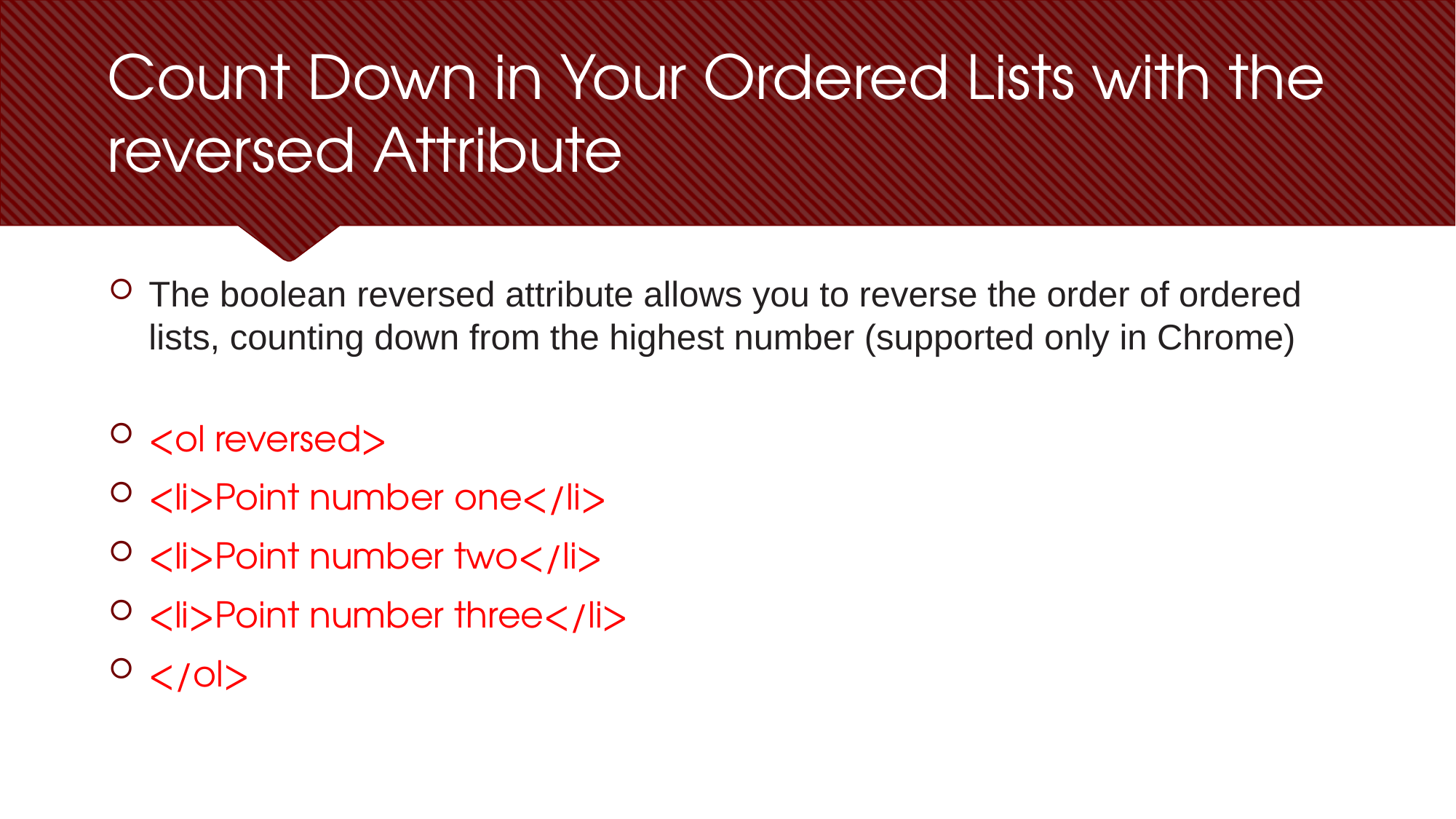

# Count Down in Your Ordered Lists with the reversed Attribute
The boolean reversed attribute allows you to reverse the order of ordered lists, counting down from the highest number (supported only in Chrome)
<ol reversed>
<li>Point number one</li>
<li>Point number two</li>
<li>Point number three</li>
</ol>